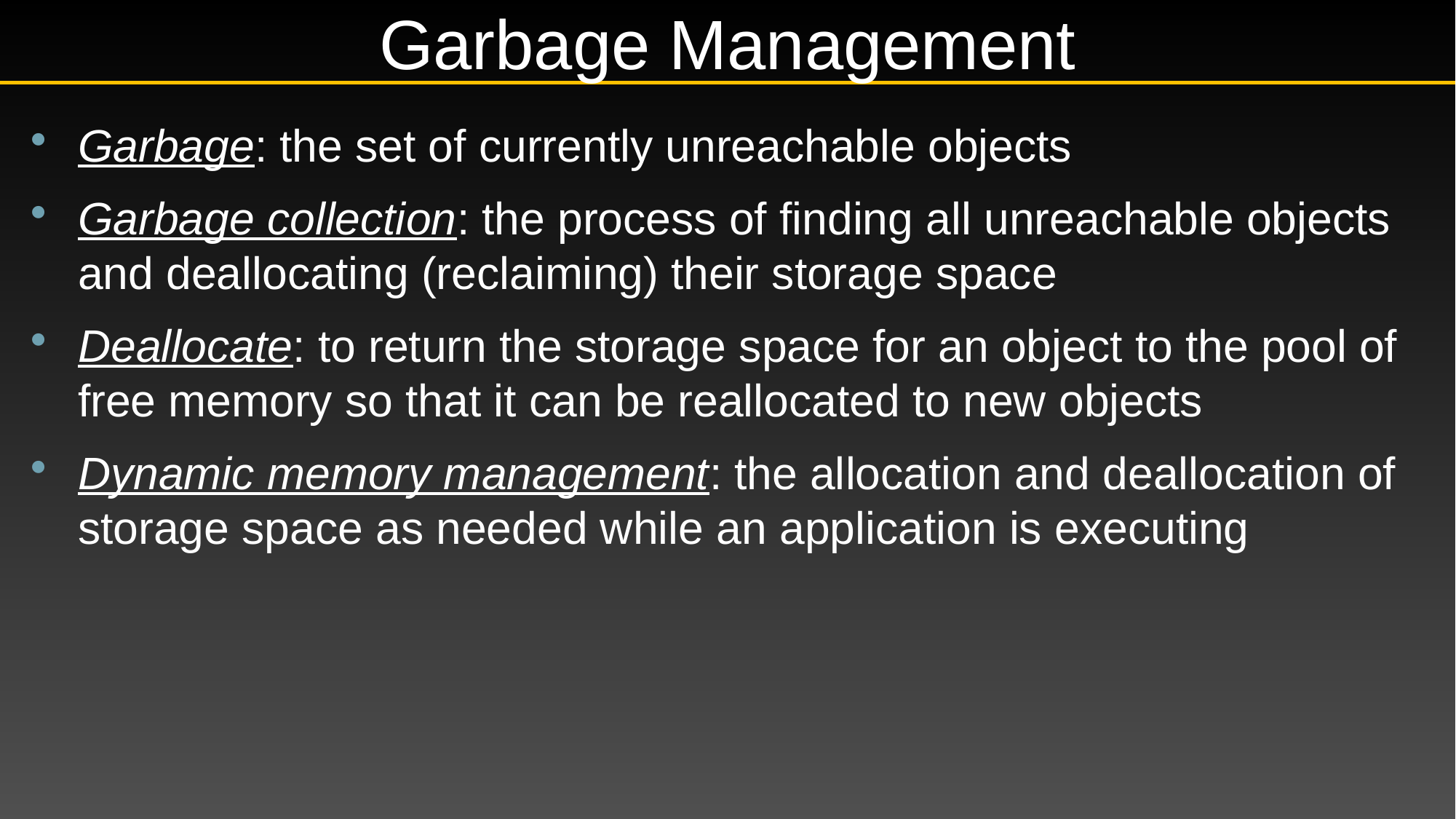

# Garbage Management
Garbage: the set of currently unreachable objects
Garbage collection: the process of finding all unreachable objects and deallocating (reclaiming) their storage space
Deallocate: to return the storage space for an object to the pool of free memory so that it can be reallocated to new objects
Dynamic memory management: the allocation and deallocation of storage space as needed while an application is executing